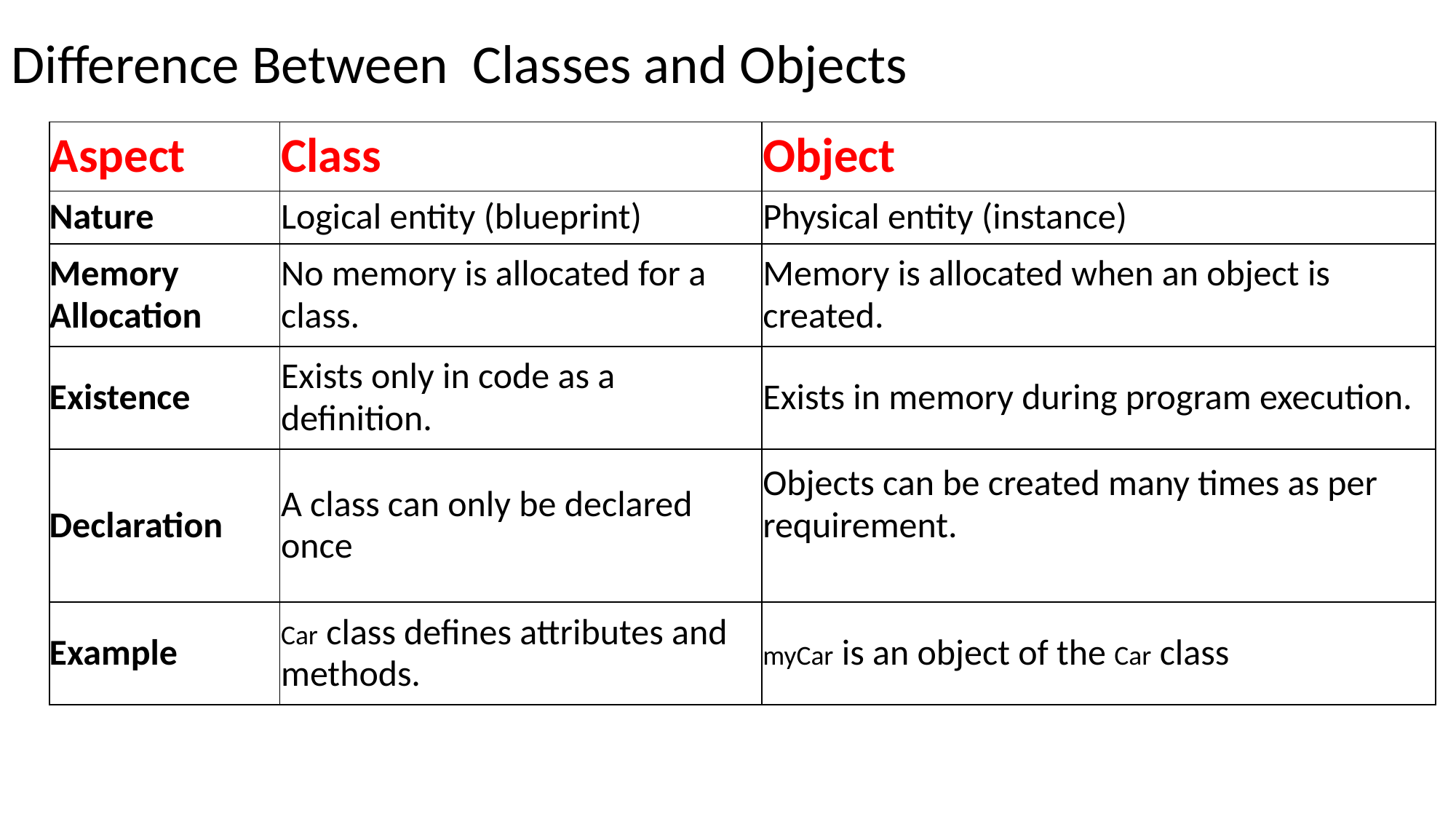

Difference Between  Classes and Objects
| Aspect | Class | Object |
| --- | --- | --- |
| Nature | Logical entity (blueprint) | Physical entity (instance) |
| Memory Allocation | No memory is allocated for a class. | Memory is allocated when an object is created. |
| Existence | Exists only in code as a definition. | Exists in memory during program execution. |
| Declaration | A class can only be declared once | Objects can be created many times as per requirement. |
| Example | Car class defines attributes and methods. | myCar is an object of the Car class |